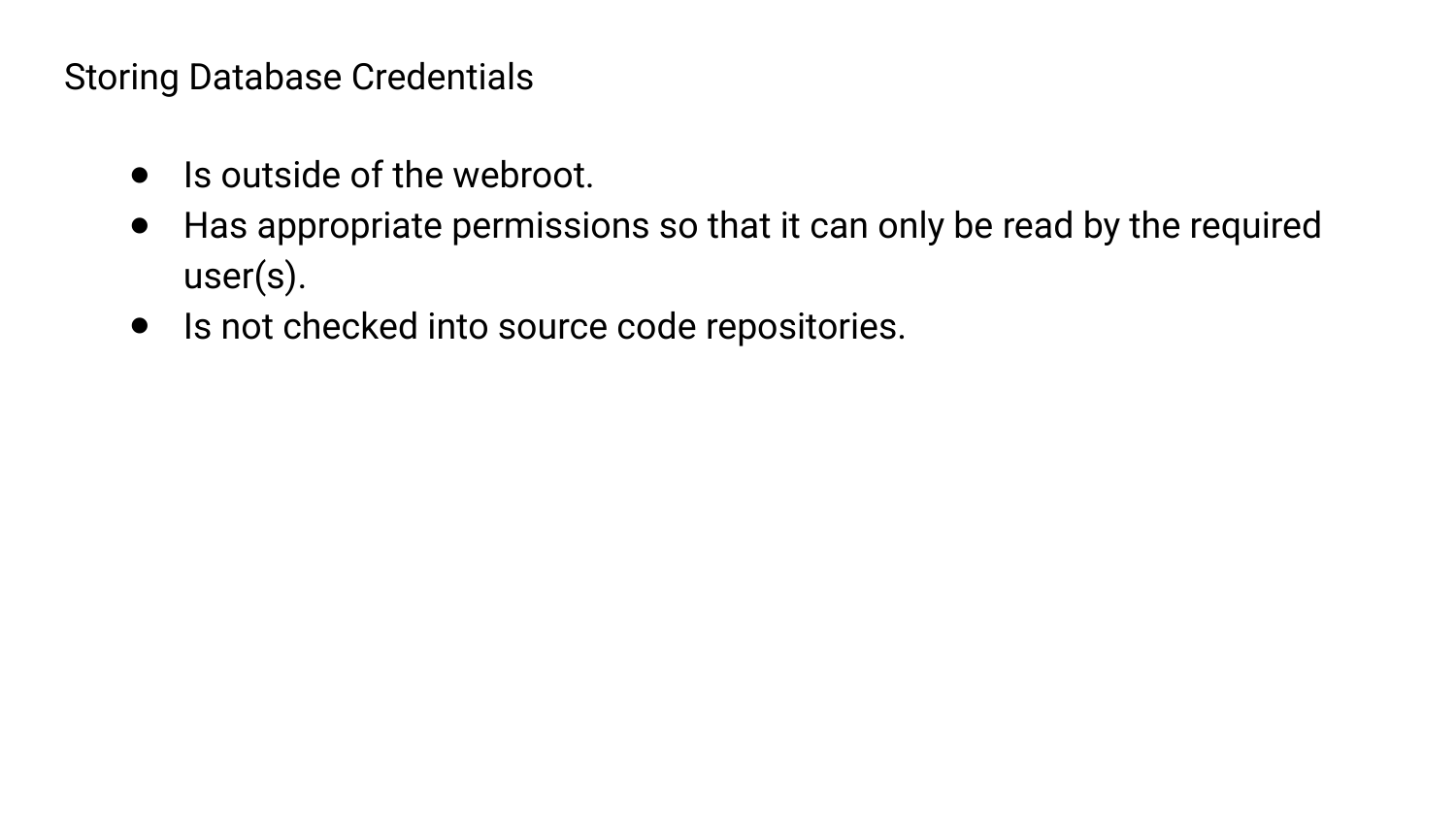

Storing Database Credentials
Is outside of the webroot.
Has appropriate permissions so that it can only be read by the required user(s).
Is not checked into source code repositories.